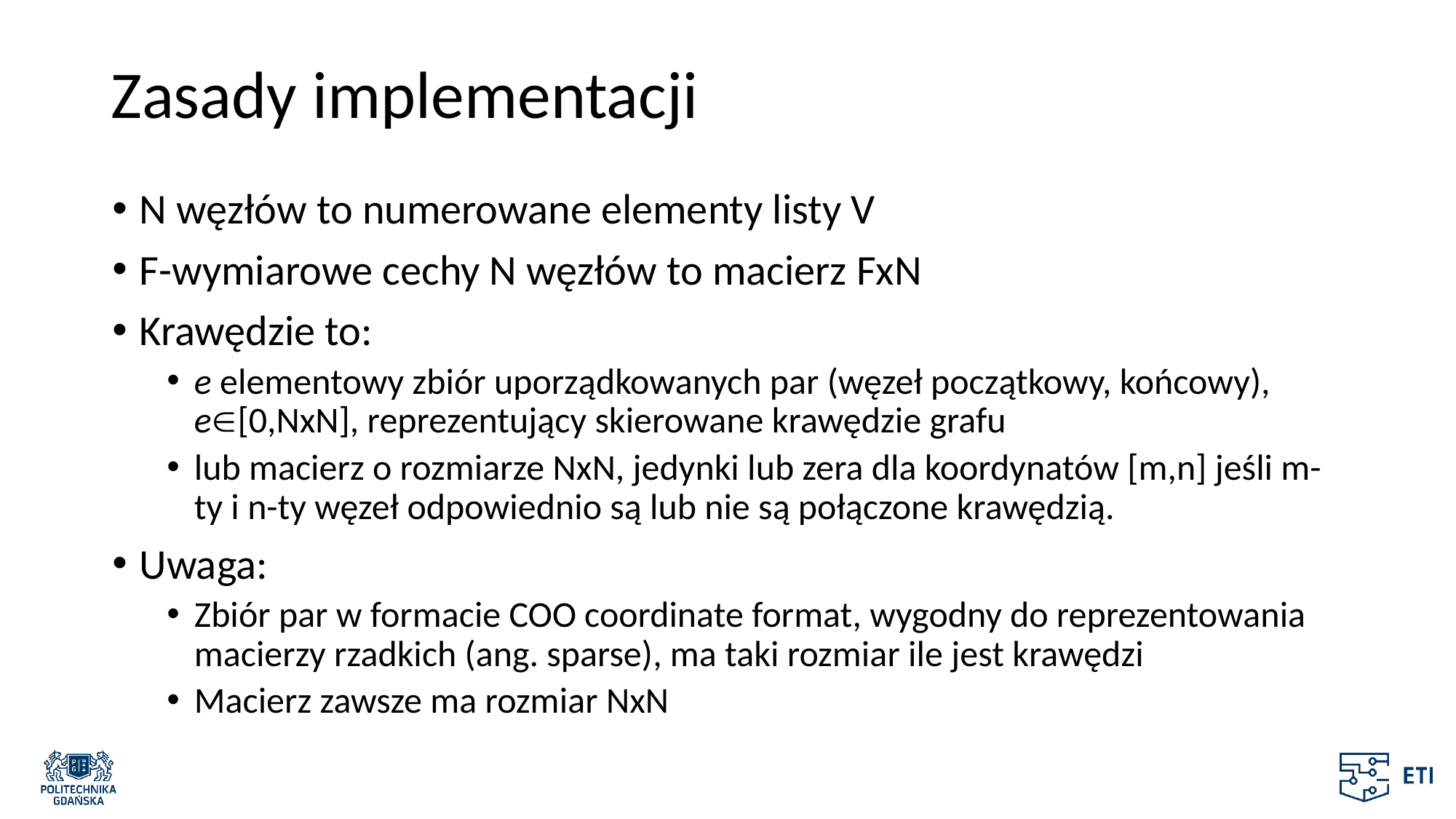

# Zasady implementacji
N węzłów to numerowane elementy listy V
F-wymiarowe cechy N węzłów to macierz FxN
Krawędzie to:
e elementowy zbiór uporządkowanych par (węzeł początkowy, końcowy), e∈[0,NxN], reprezentujący skierowane krawędzie grafu
lub macierz o rozmiarze NxN, jedynki lub zera dla koordynatów [m,n] jeśli m-ty i n-ty węzeł odpowiednio są lub nie są połączone krawędzią.
Uwaga:
Zbiór par w formacie COO coordinate format, wygodny do reprezentowania macierzy rzadkich (ang. sparse), ma taki rozmiar ile jest krawędzi
Macierz zawsze ma rozmiar NxN